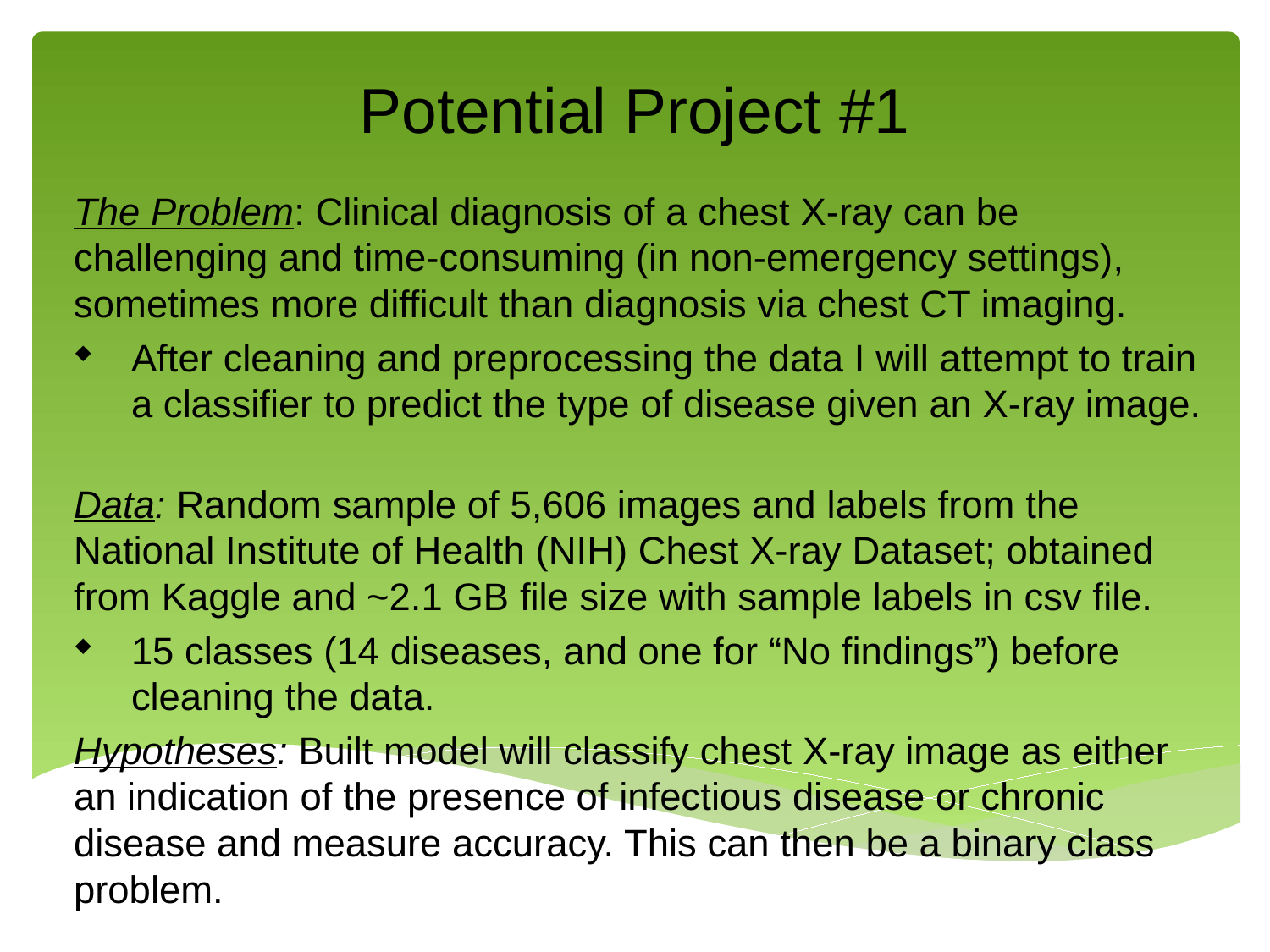

# Potential Project #1
The Problem: Clinical diagnosis of a chest X-ray can be challenging and time-consuming (in non-emergency settings), sometimes more difficult than diagnosis via chest CT imaging.
After cleaning and preprocessing the data I will attempt to train a classifier to predict the type of disease given an X-ray image.
Data: Random sample of 5,606 images and labels from the National Institute of Health (NIH) Chest X-ray Dataset; obtained from Kaggle and ~2.1 GB file size with sample labels in csv file.
15 classes (14 diseases, and one for “No findings”) before cleaning the data.
Hypotheses: Built model will classify chest X-ray image as either an indication of the presence of infectious disease or chronic disease and measure accuracy. This can then be a binary class problem.